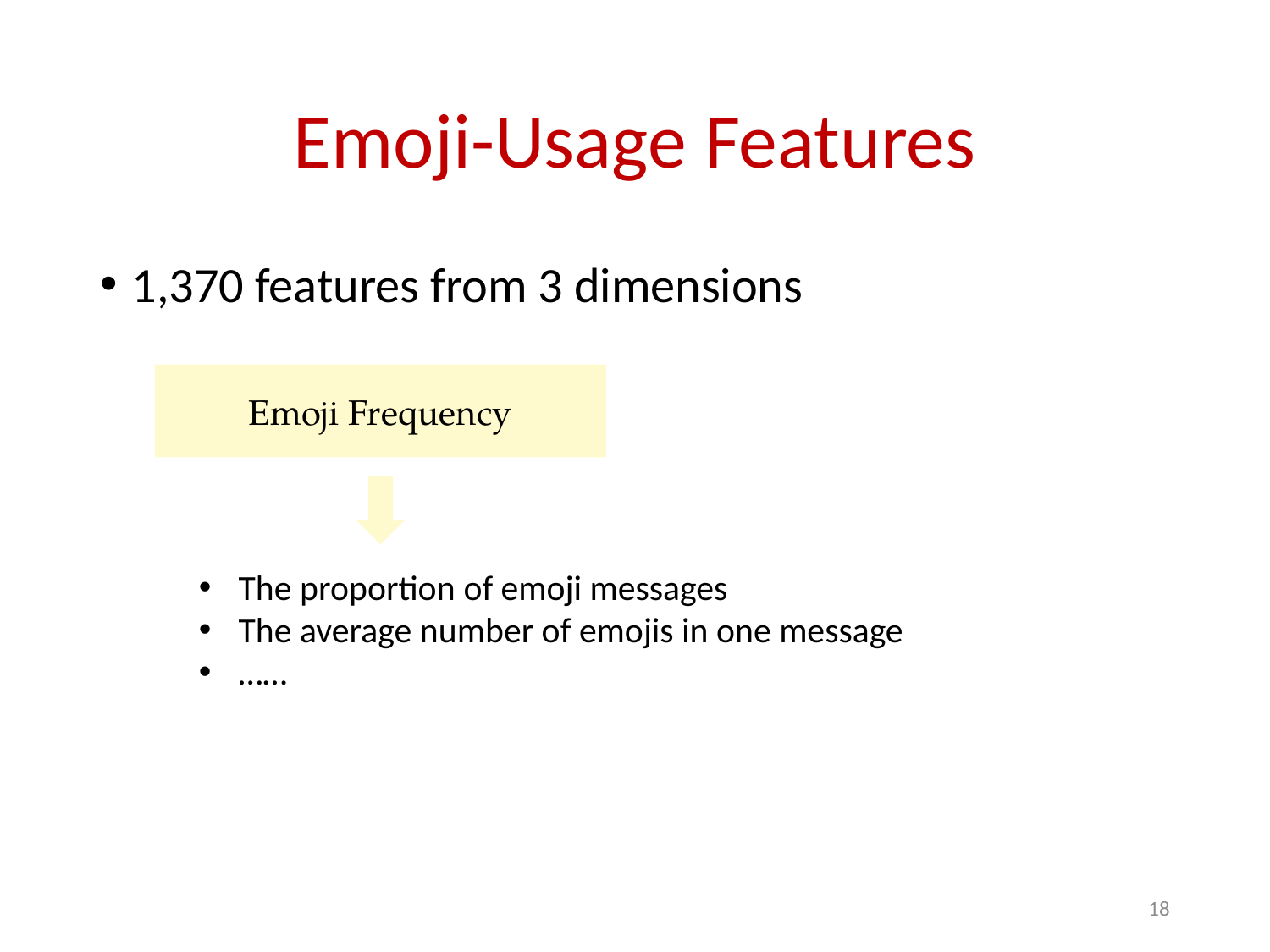

# Emoji-Usage Features
1,370 features from 3 dimensions
Emoji Frequency

The proportion of emoji messages
The average number of emojis in one message
……
18